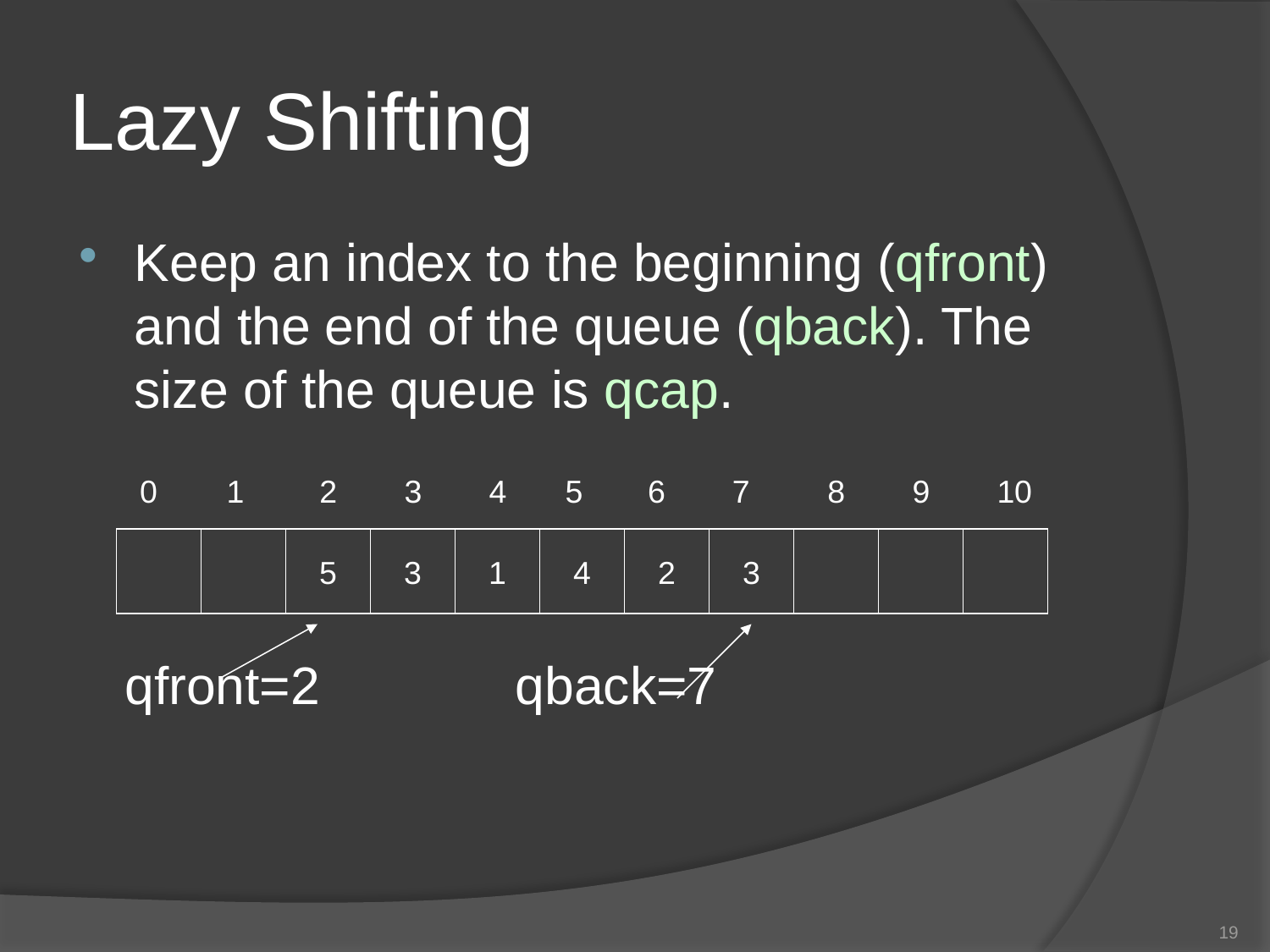

# Lazy Shifting
Keep an index to the beginning (qfront) and the end of the queue (qback). The size of the queue is qcap.

   qfront=2		qback=7
0
1
2
3
4
5
6
7
8
9
10

5
3
1
4
2
3

19